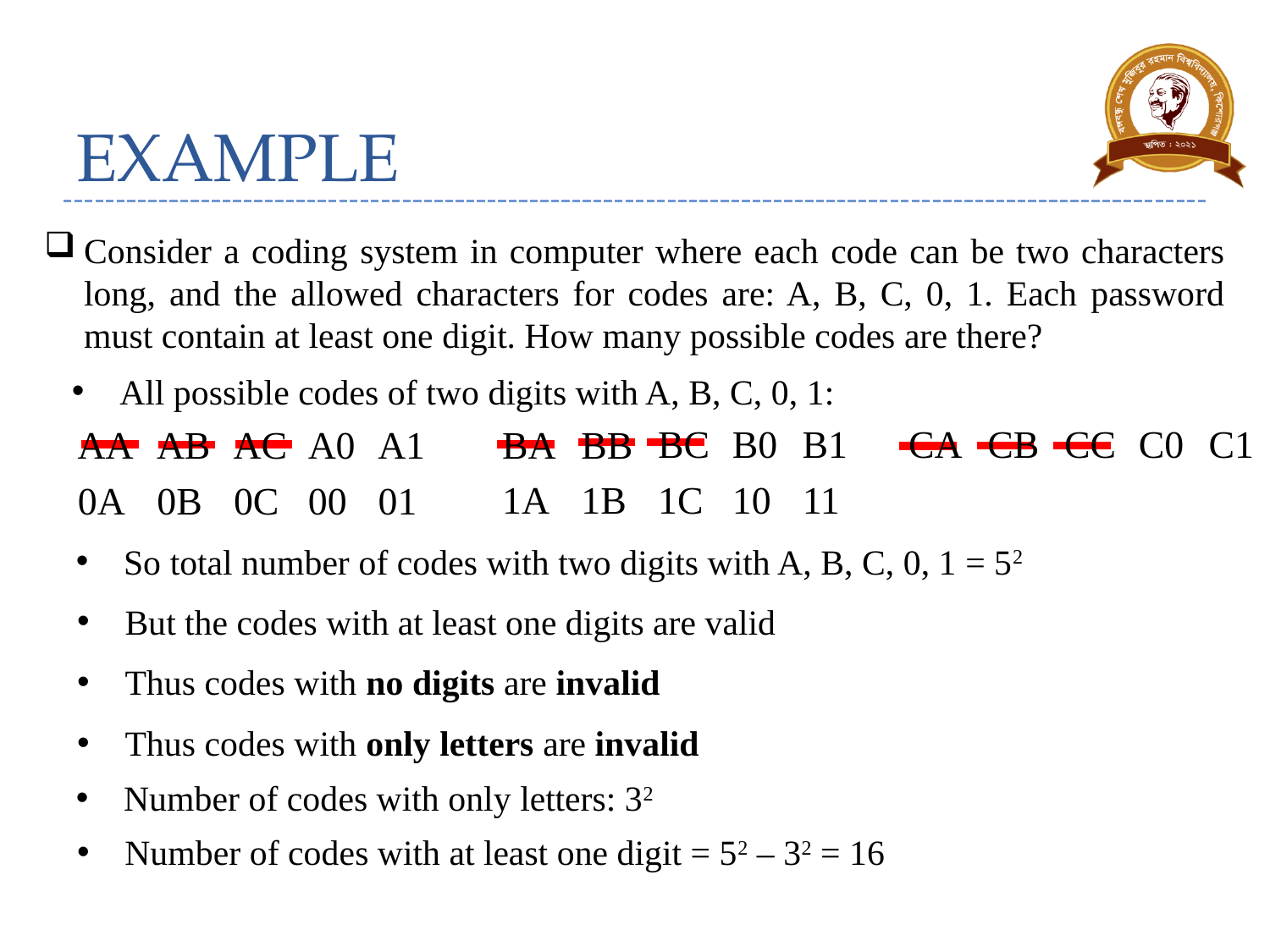

# EXAMPLE
Consider a coding system in computer where each code can be two characters long, and the allowed characters for codes are: A, B, C, 0, 1. Each password must contain at least one digit. How many possible codes are there?
All possible codes of two digits with A, B, C, 0, 1:
C1
CC
C0
CB
CA
B1
BC
B0
BB
BA
A1
AC
A0
AB
AA
11
1C
10
1B
1A
01
0C
00
0B
0A
So total number of codes with two digits with A, B, C, 0, 1 = 52
But the codes with at least one digits are valid
Thus codes with no digits are invalid
Thus codes with only letters are invalid
Number of codes with only letters: 32
Number of codes with at least one digit = 52 – 32 = 16